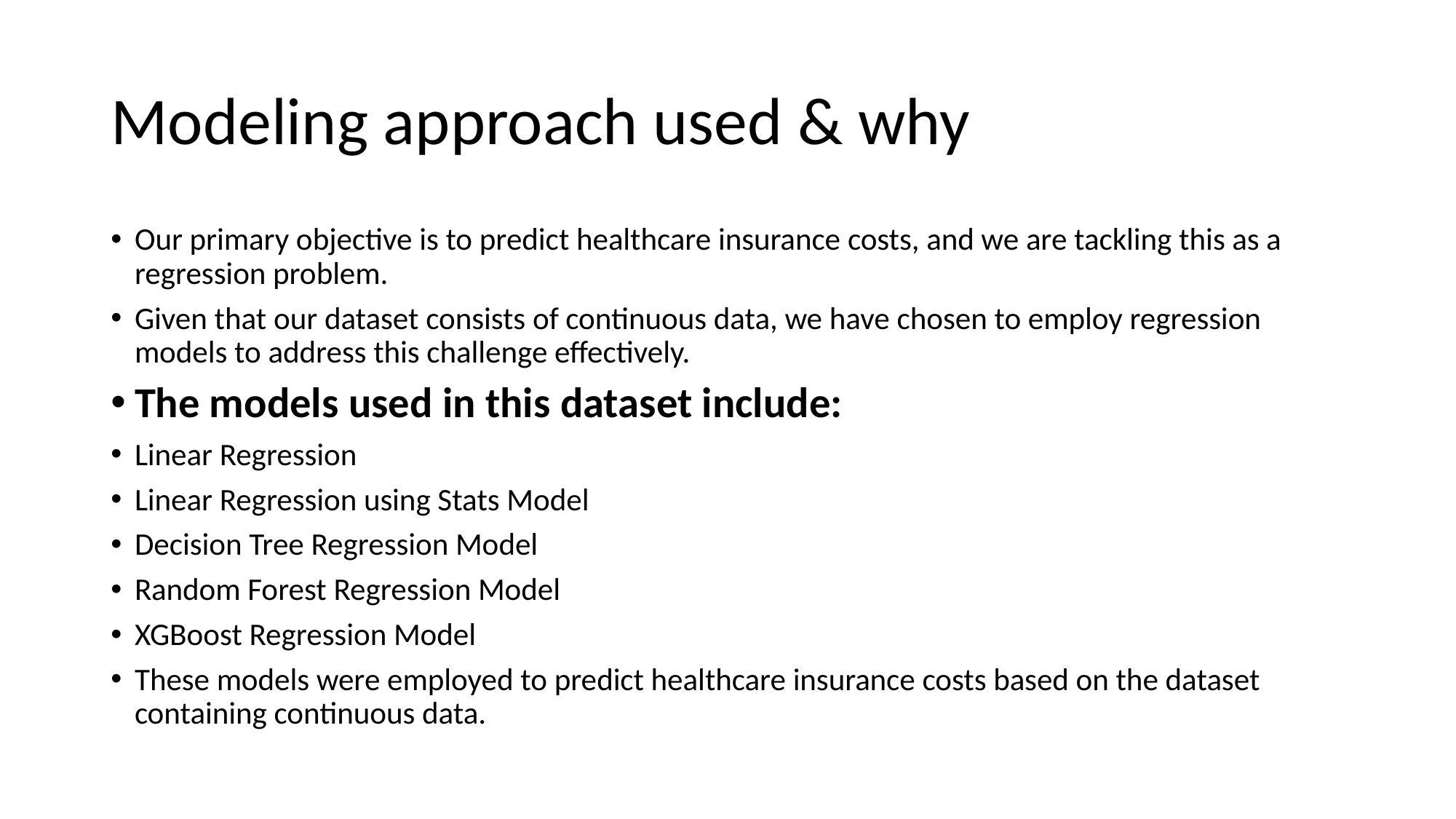

# Modeling approach used & why
Our primary objective is to predict healthcare insurance costs, and we are tackling this as a regression problem.
Given that our dataset consists of continuous data, we have chosen to employ regression models to address this challenge effectively.
The models used in this dataset include:
Linear Regression
Linear Regression using Stats Model
Decision Tree Regression Model
Random Forest Regression Model
XGBoost Regression Model
These models were employed to predict healthcare insurance costs based on the dataset containing continuous data.